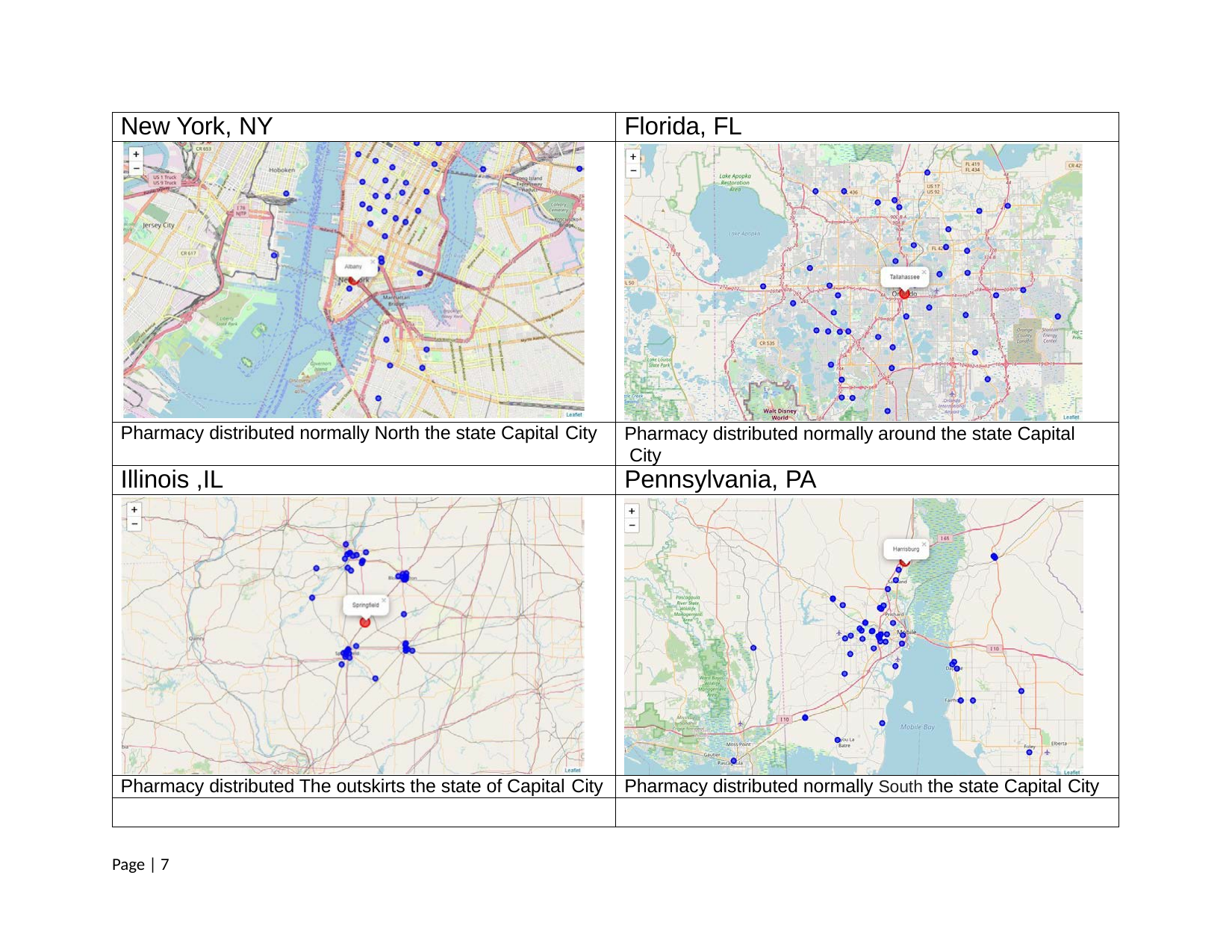

| New York, NY | Florida, FL |
| --- | --- |
|  |  |
| Pharmacy distributed normally North the state Capital City | Pharmacy distributed normally around the state Capital City |
| Illinois ,IL | Pennsylvania, PA |
|  |  |
| Pharmacy distributed The outskirts the state of Capital City | Pharmacy distributed normally South the state Capital City |
|  |  |

Page | 7